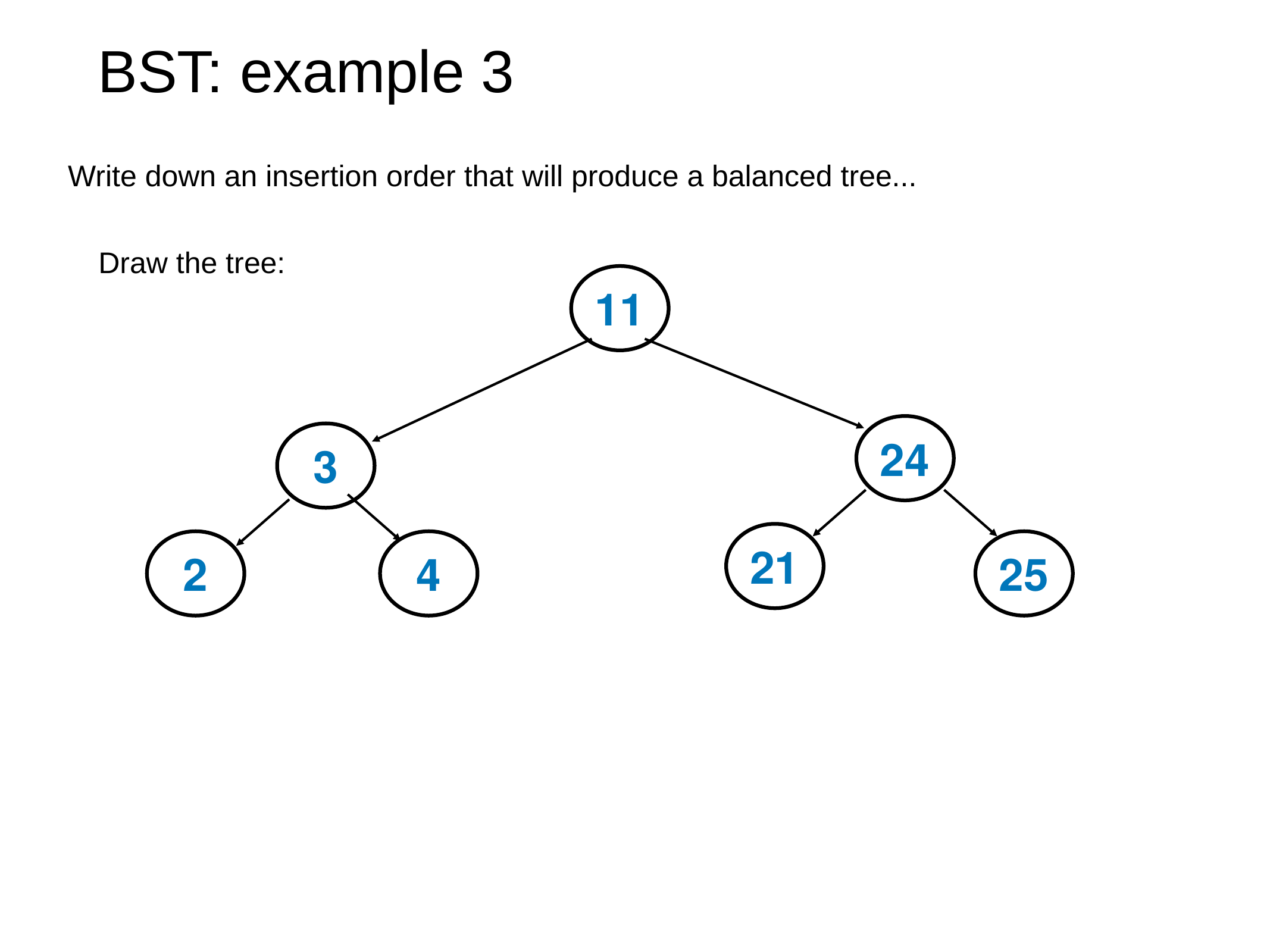

# BST: example 3
Write down an insertion order that will produce a balanced tree...
Draw the tree:
11

24
3

21
2
4
25